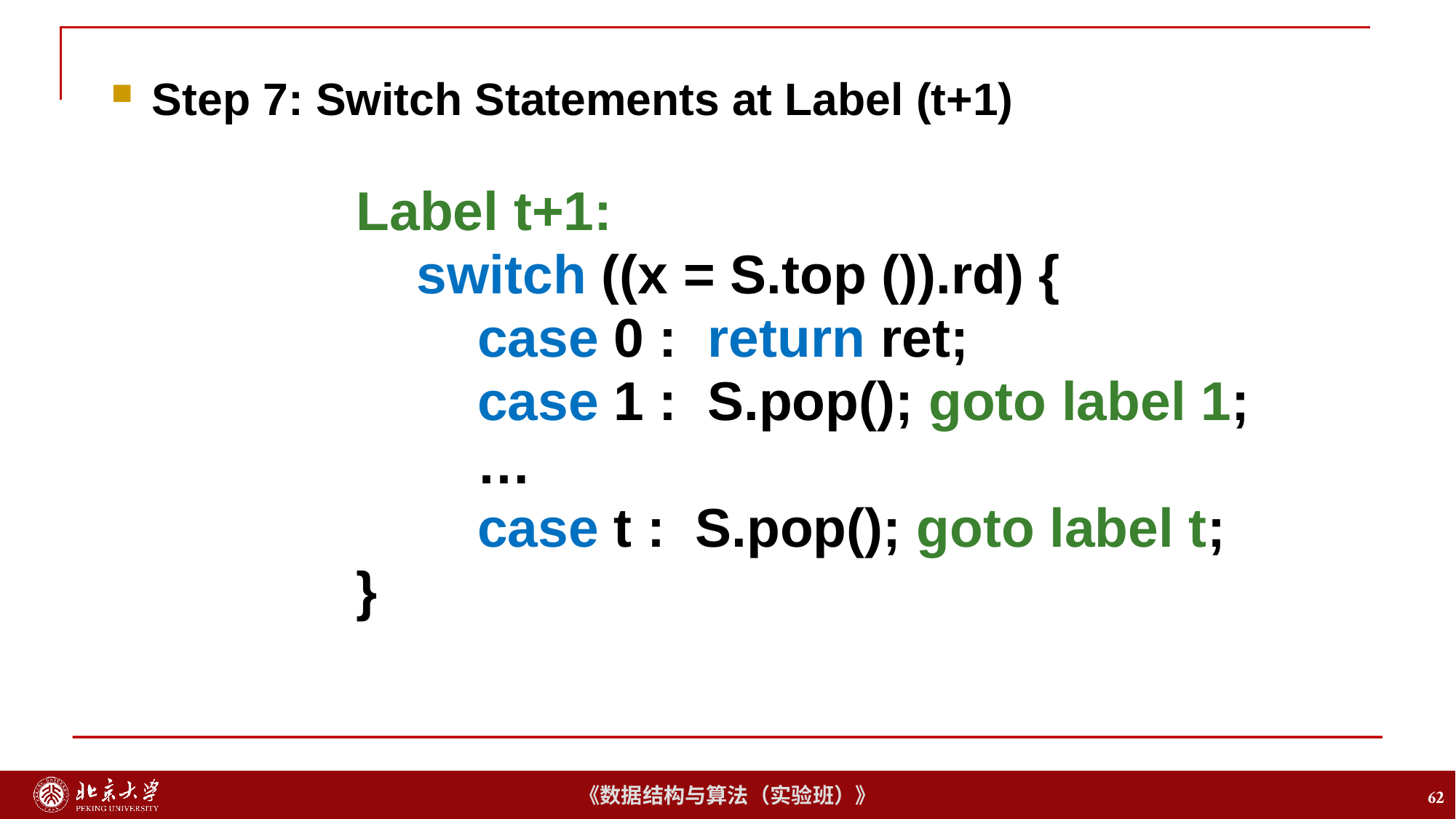

Step 7: Switch Statements at Label (t+1)
Label t+1:
    switch ((x = S.top ()).rd) {
        case 0 :  return ret;
        case 1 :  S.pop(); goto label 1;
        …
        case t :  S.pop(); goto label t;
}
62